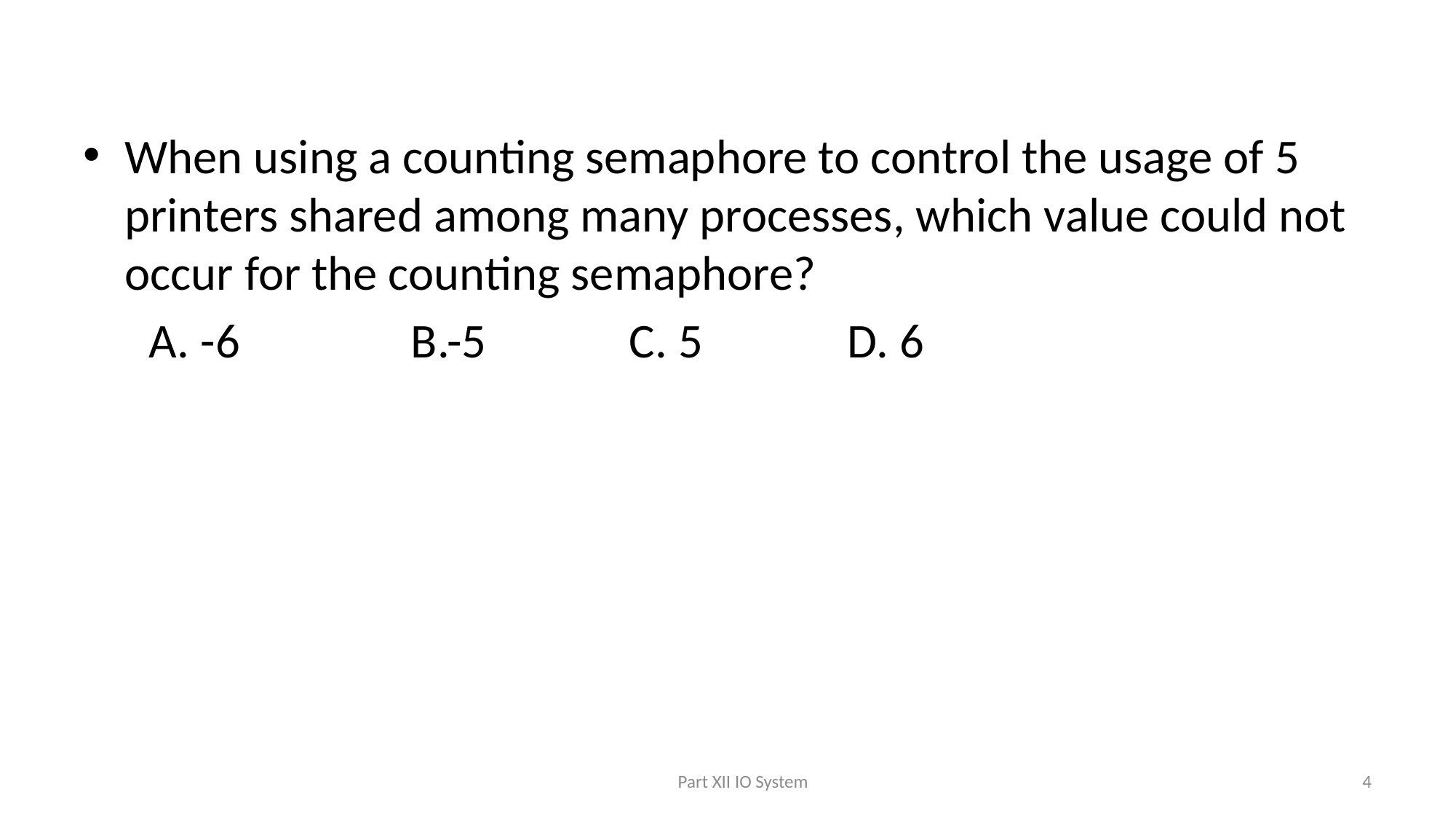

#
When using a counting semaphore to control the usage of 5 printers shared among many processes, which value could not occur for the counting semaphore?
      A. -6		B.-5		C. 5		D. 6

Part XII IO System
4